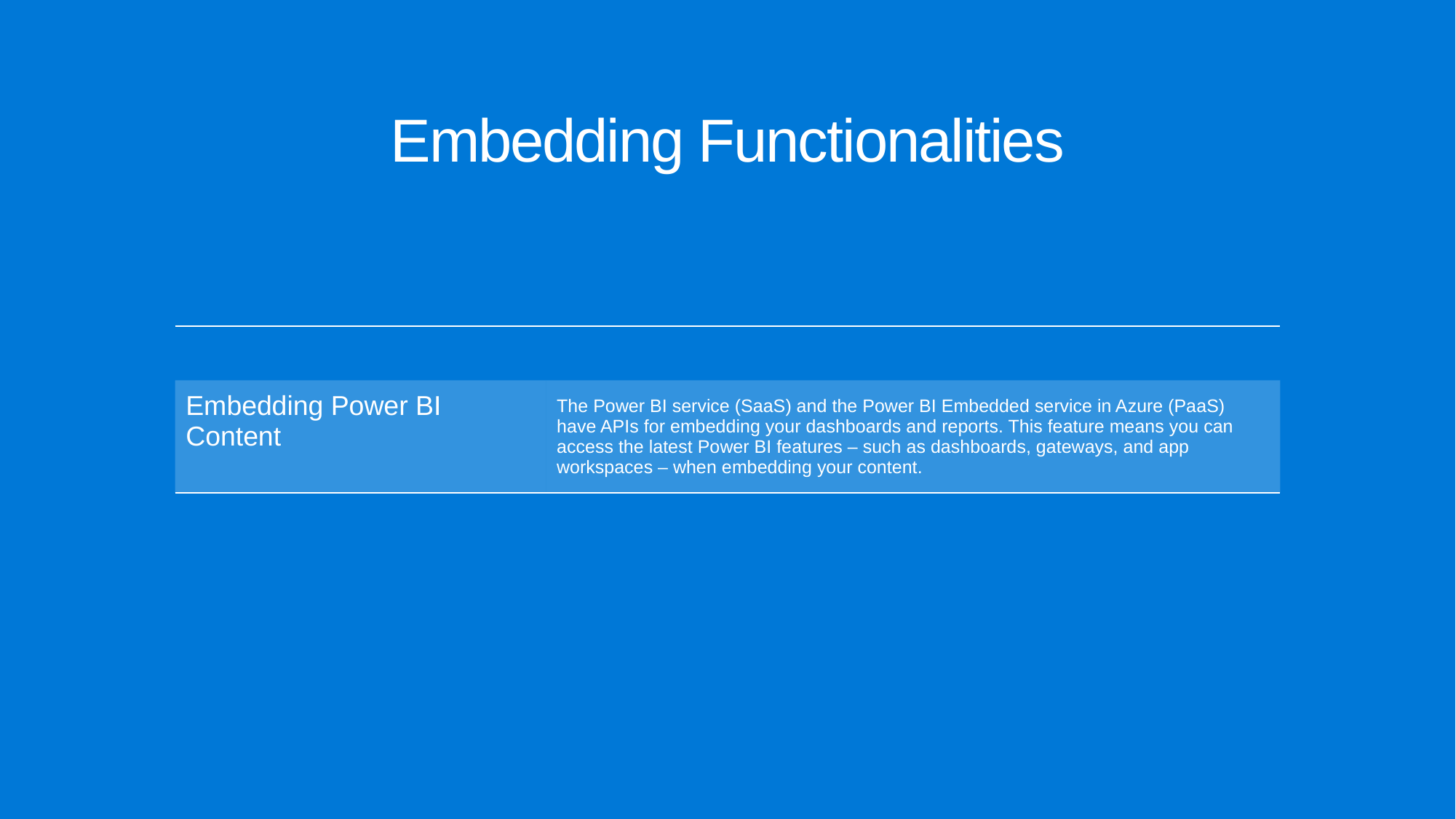

# Embedding Functionalities
|  |  |
| --- | --- |
| Embedding Power BI Content | The Power BI service (SaaS) and the Power BI Embedded service in Azure (PaaS) have APIs for embedding your dashboards and reports. This feature means you can access the latest Power BI features – such as dashboards, gateways, and app workspaces – when embedding your content. |